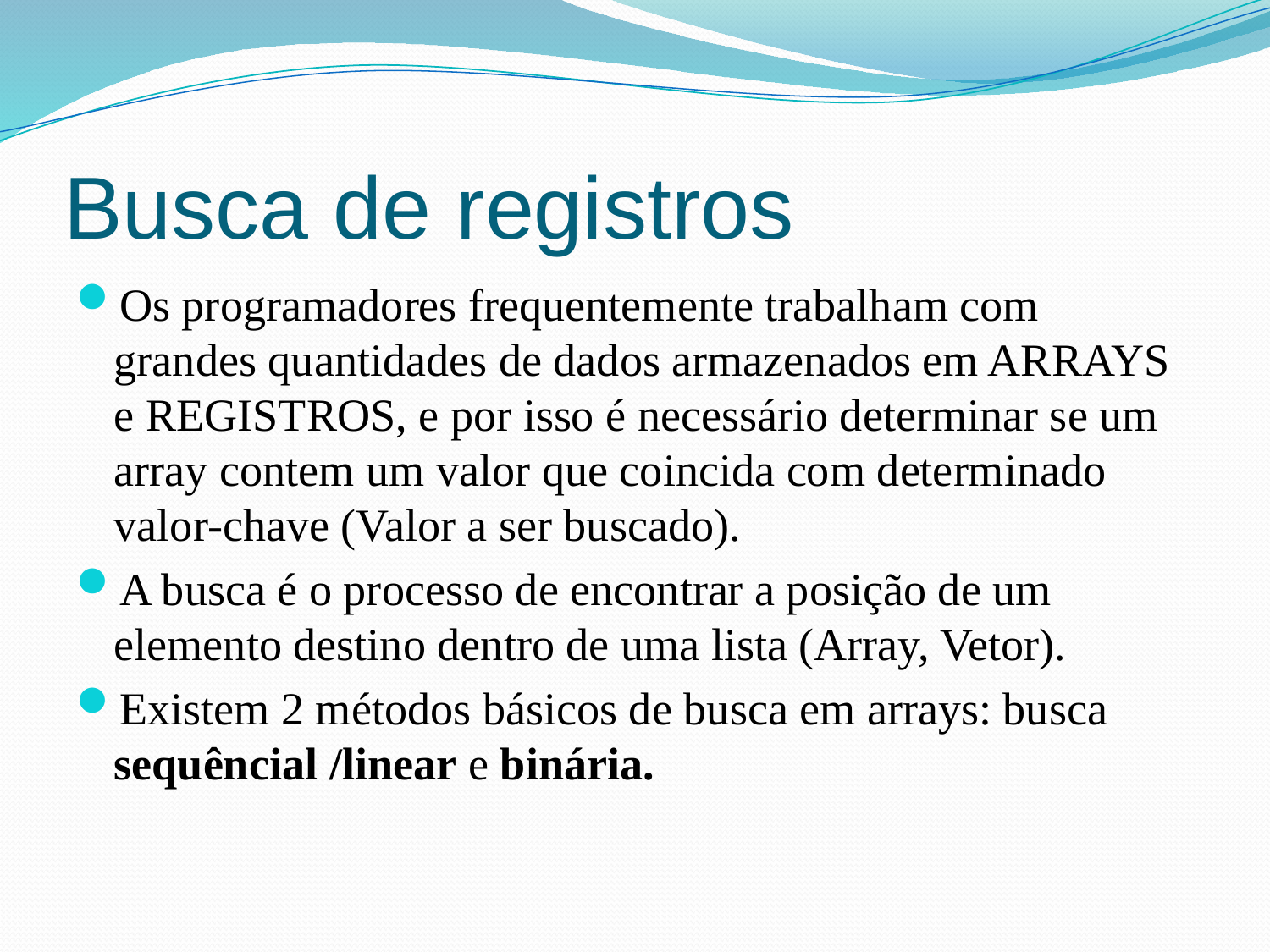

# Busca de registros
Os programadores frequentemente trabalham com grandes quantidades de dados armazenados em ARRAYS e REGISTROS, e por isso é necessário determinar se um array contem um valor que coincida com determinado valor-chave (Valor a ser buscado).
A busca é o processo de encontrar a posição de um elemento destino dentro de uma lista (Array, Vetor).
Existem 2 métodos básicos de busca em arrays: busca sequêncial /linear e binária.